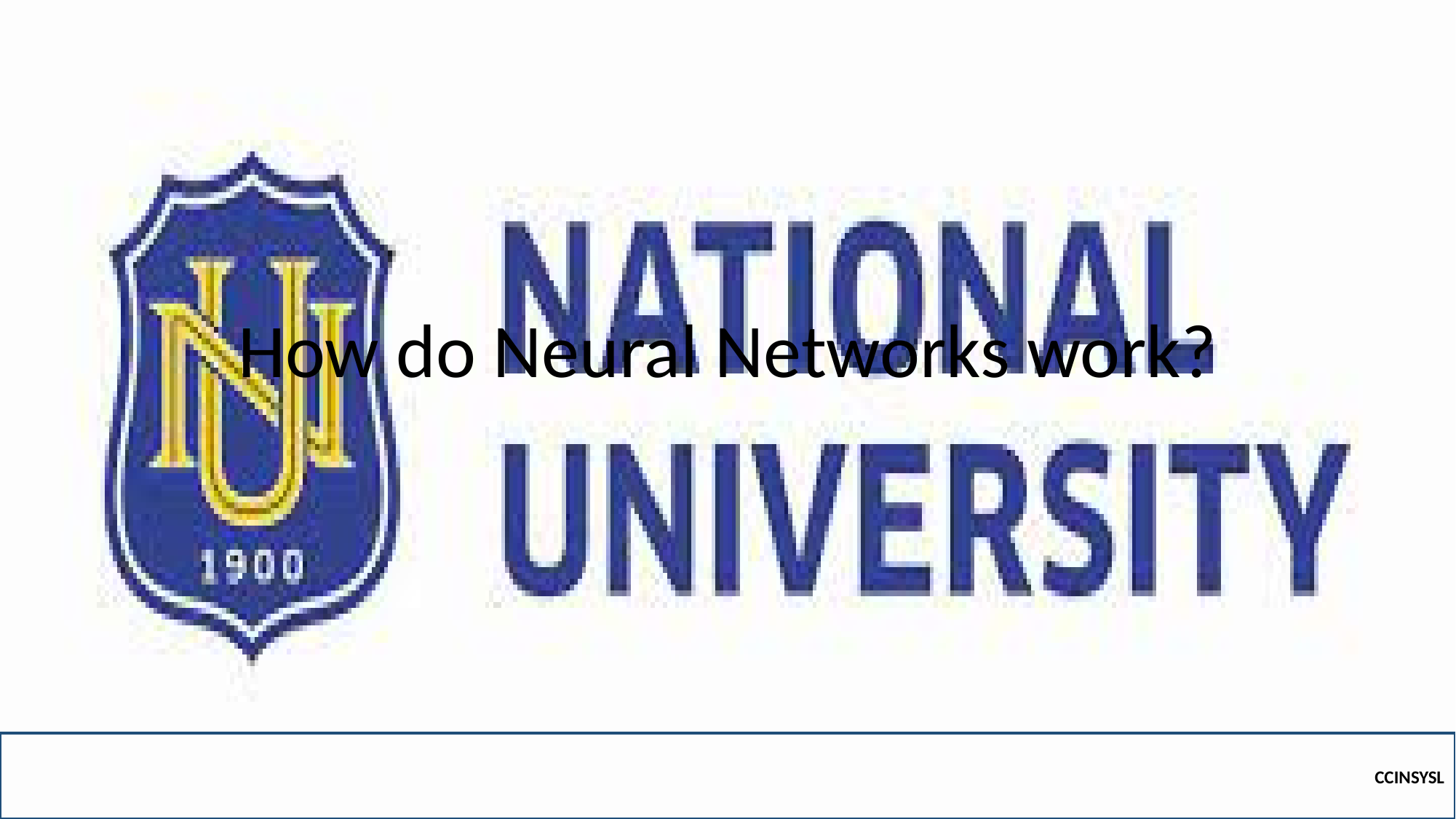

# How do Neural Networks work?
CCINSYSL